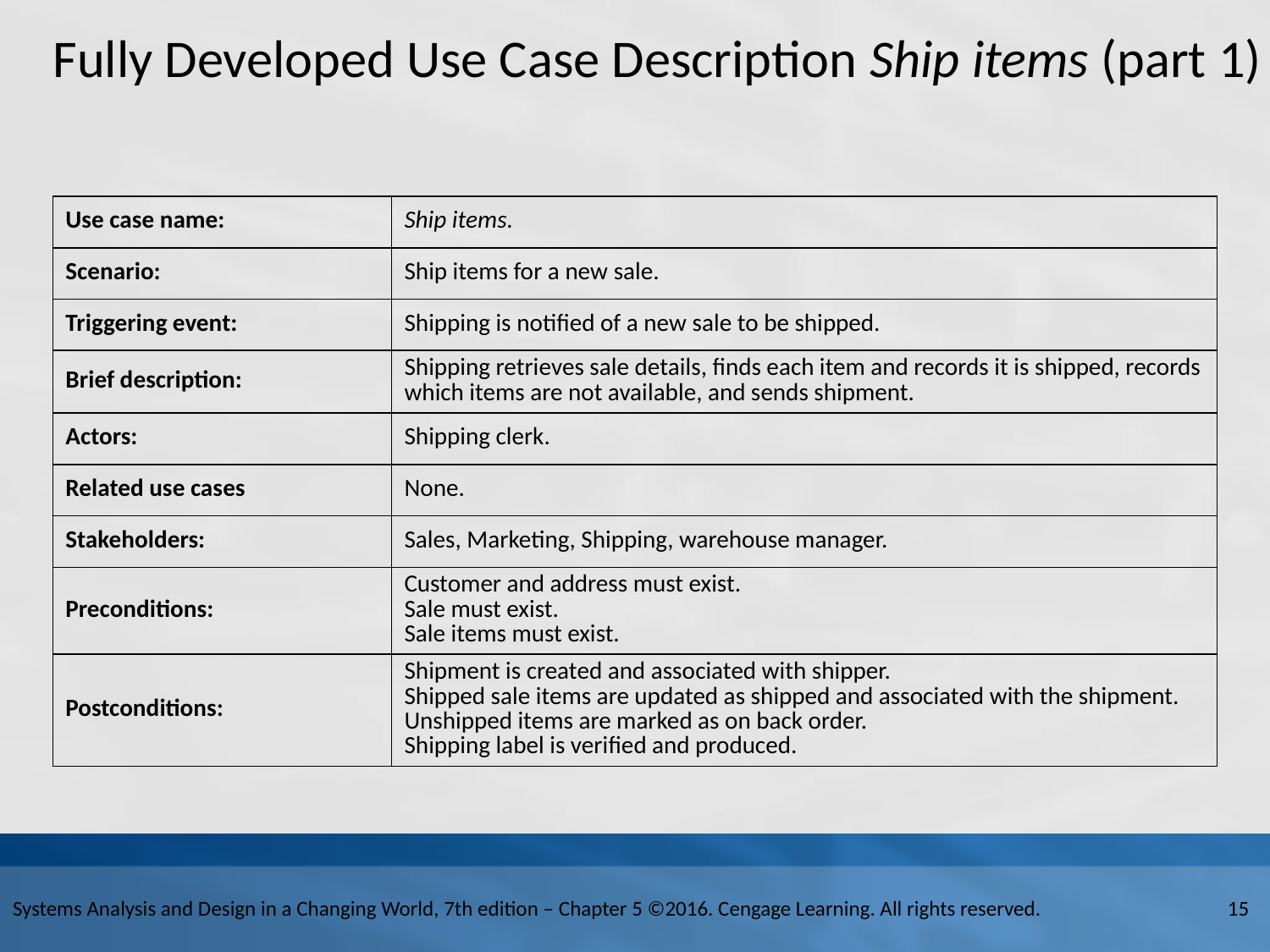

# Fully Developed Use Case Description Ship items (part 1)
| Use case name: | Ship items. |
| --- | --- |
| Scenario: | Ship items for a new sale. |
| Triggering event: | Shipping is notified of a new sale to be shipped. |
| Brief description: | Shipping retrieves sale details, finds each item and records it is shipped, records which items are not available, and sends shipment. |
| Actors: | Shipping clerk. |
| Related use cases | None. |
| Stakeholders: | Sales, Marketing, Shipping, warehouse manager. |
| Preconditions: | Customer and address must exist. Sale must exist. Sale items must exist. |
| Postconditions: | Shipment is created and associated with shipper. Shipped sale items are updated as shipped and associated with the shipment. Unshipped items are marked as on back order. Shipping label is verified and produced. |
Systems Analysis and Design in a Changing World, 7th edition – Chapter 5 ©2016. Cengage Learning. All rights reserved.
15